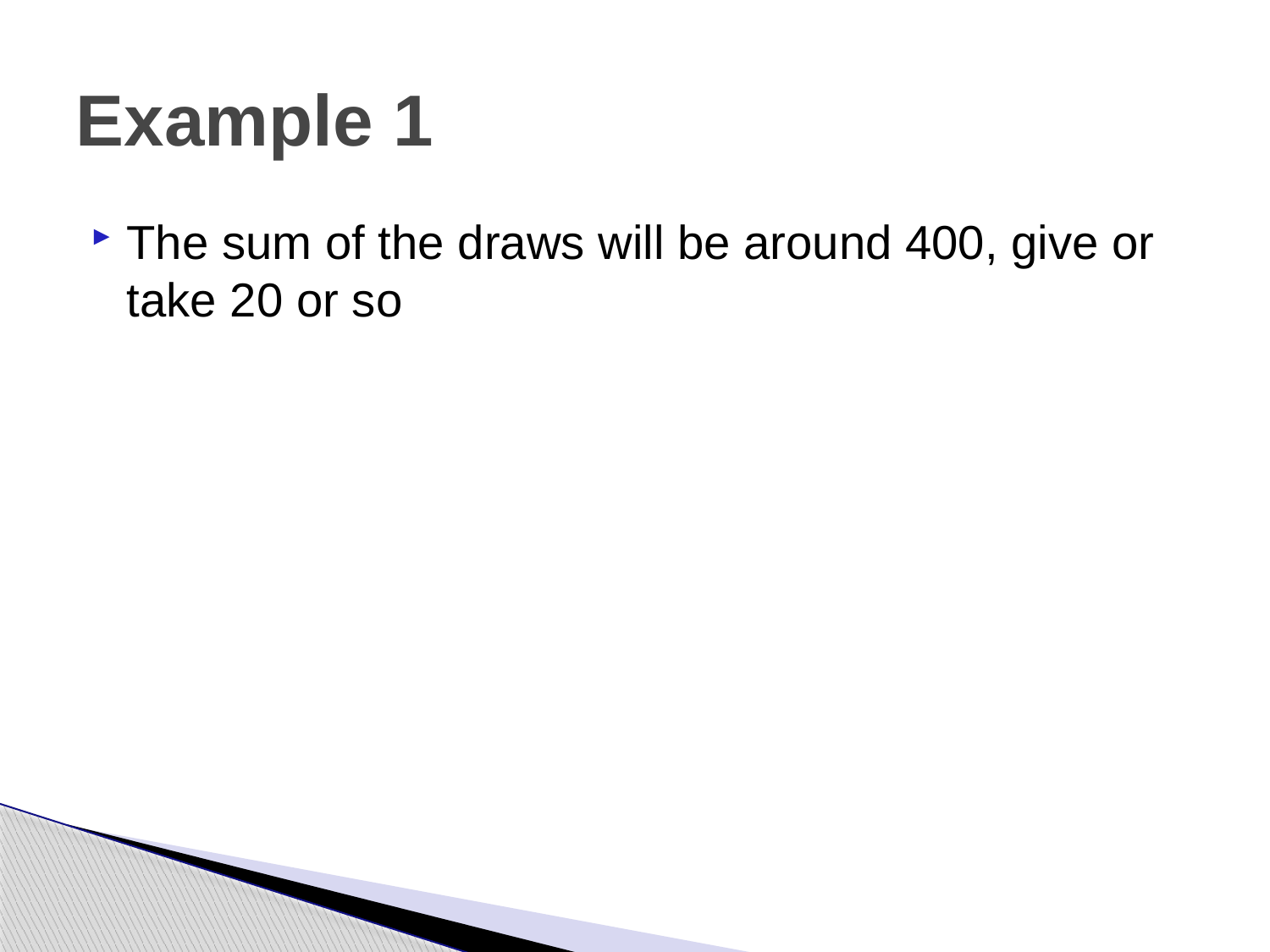

# Example 1
The sum of the draws will be around 400, give or take 20 or so